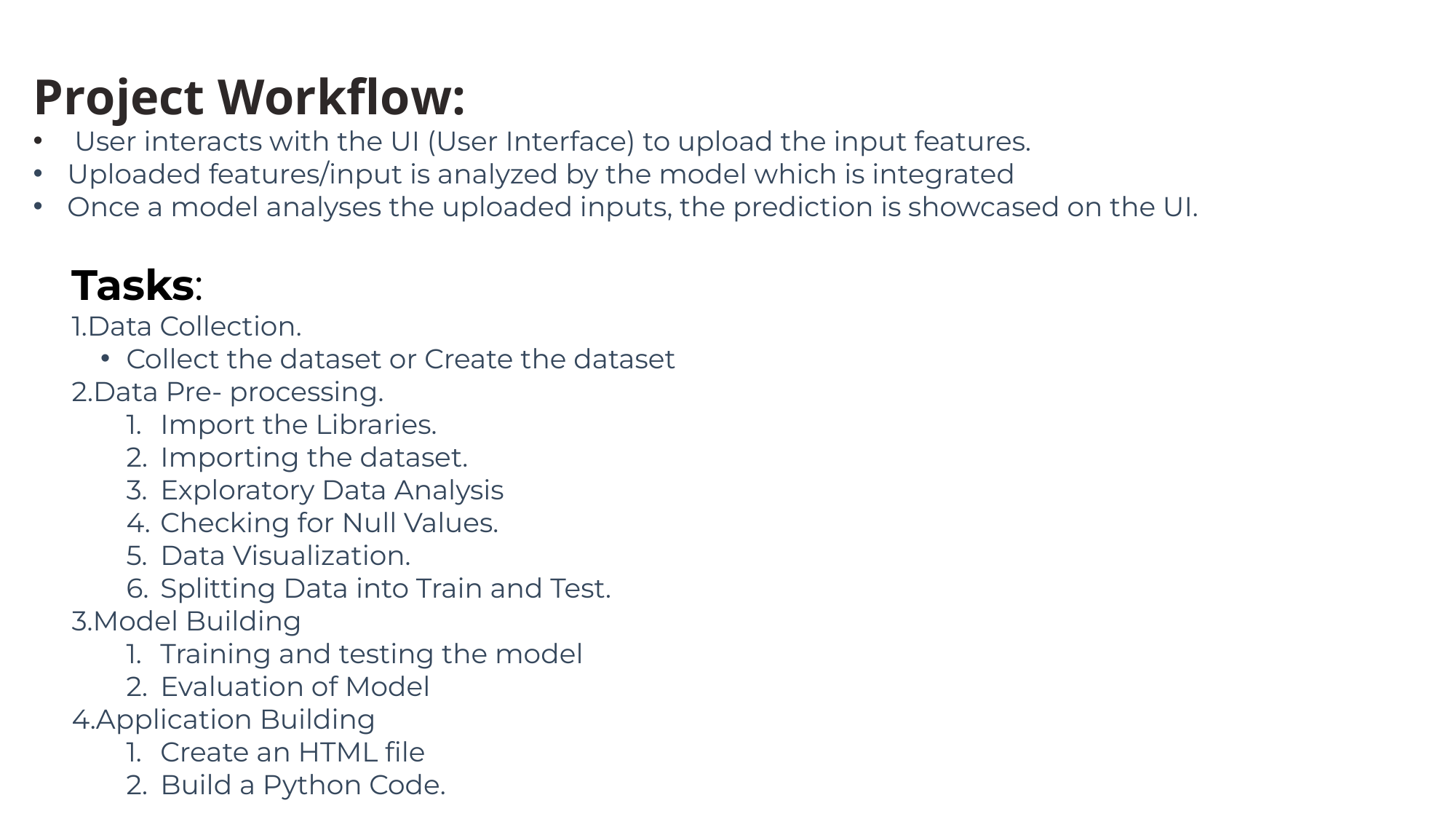

Project Workflow:
 User interacts with the UI (User Interface) to upload the input features.
Uploaded features/input is analyzed by the model which is integrated
Once a model analyses the uploaded inputs, the prediction is showcased on the UI.

Tasks:
Data Collection.
Collect the dataset or Create the dataset
Data Pre- processing.
Import the Libraries.
Importing the dataset.
Exploratory Data Analysis
Checking for Null Values.
Data Visualization.
Splitting Data into Train and Test.
Model Building
Training and testing the model
Evaluation of Model
Application Building
Create an HTML file
Build a Python Code.